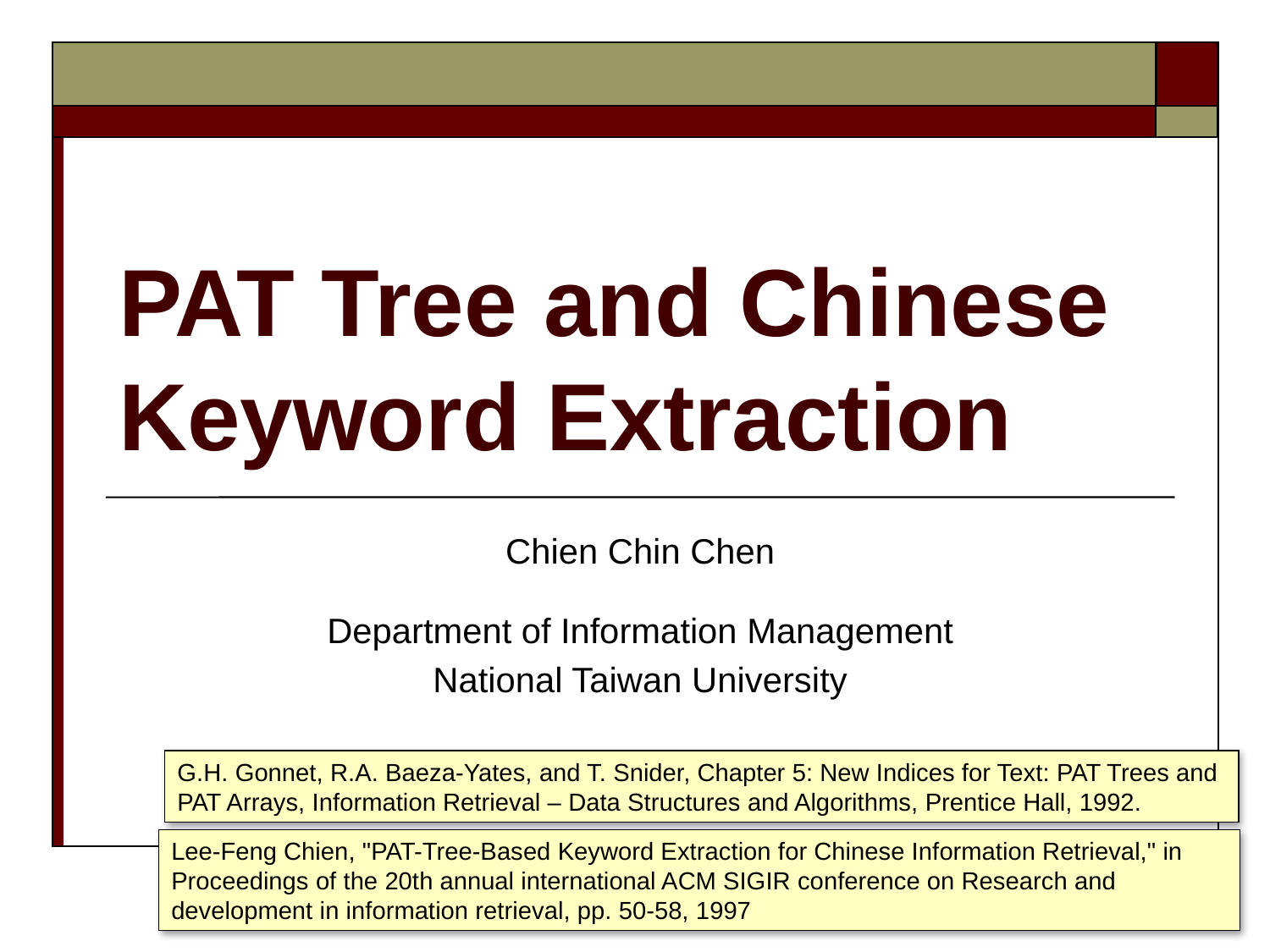

# PAT Tree and Chinese Keyword Extraction
Chien Chin Chen

Department of Information Management
National Taiwan University

G.H. Gonnet, R.A. Baeza-Yates, and T. Snider, Chapter 5: New Indices for Text: PAT Trees and
PAT Arrays, Information Retrieval – Data Structures and Algorithms, Prentice Hall, 1992.
Lee-Feng Chien, "PAT-Tree-Based Keyword Extraction for Chinese Information Retrieval," in Proceedings of the 20th annual international ACM SIGIR conference on Research and development in information retrieval, pp. 50-58, 1997